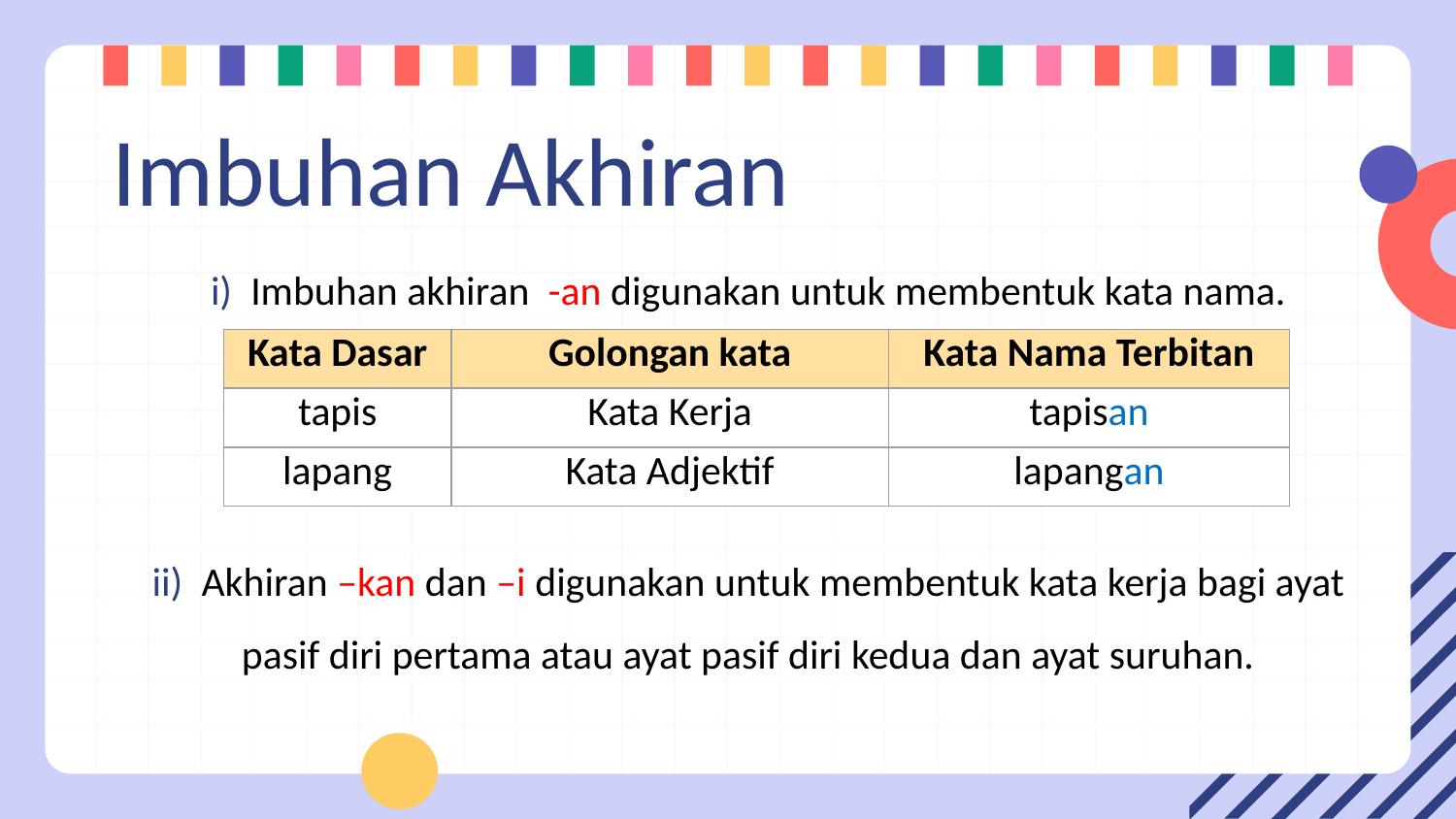

# Imbuhan Akhiran

i)  Imbuhan akhiran  -an digunakan untuk membentuk kata nama.

ii)  Akhiran –kan dan –i digunakan untuk membentuk kata kerja bagi ayat pasif diri pertama atau ayat pasif diri kedua dan ayat suruhan.

| Kata Dasar | Golongan kata | Kata Nama Terbitan |
| --- | --- | --- |
| tapis | Kata Kerja | tapisan |
| lapang | Kata Adjektif | lapangan |